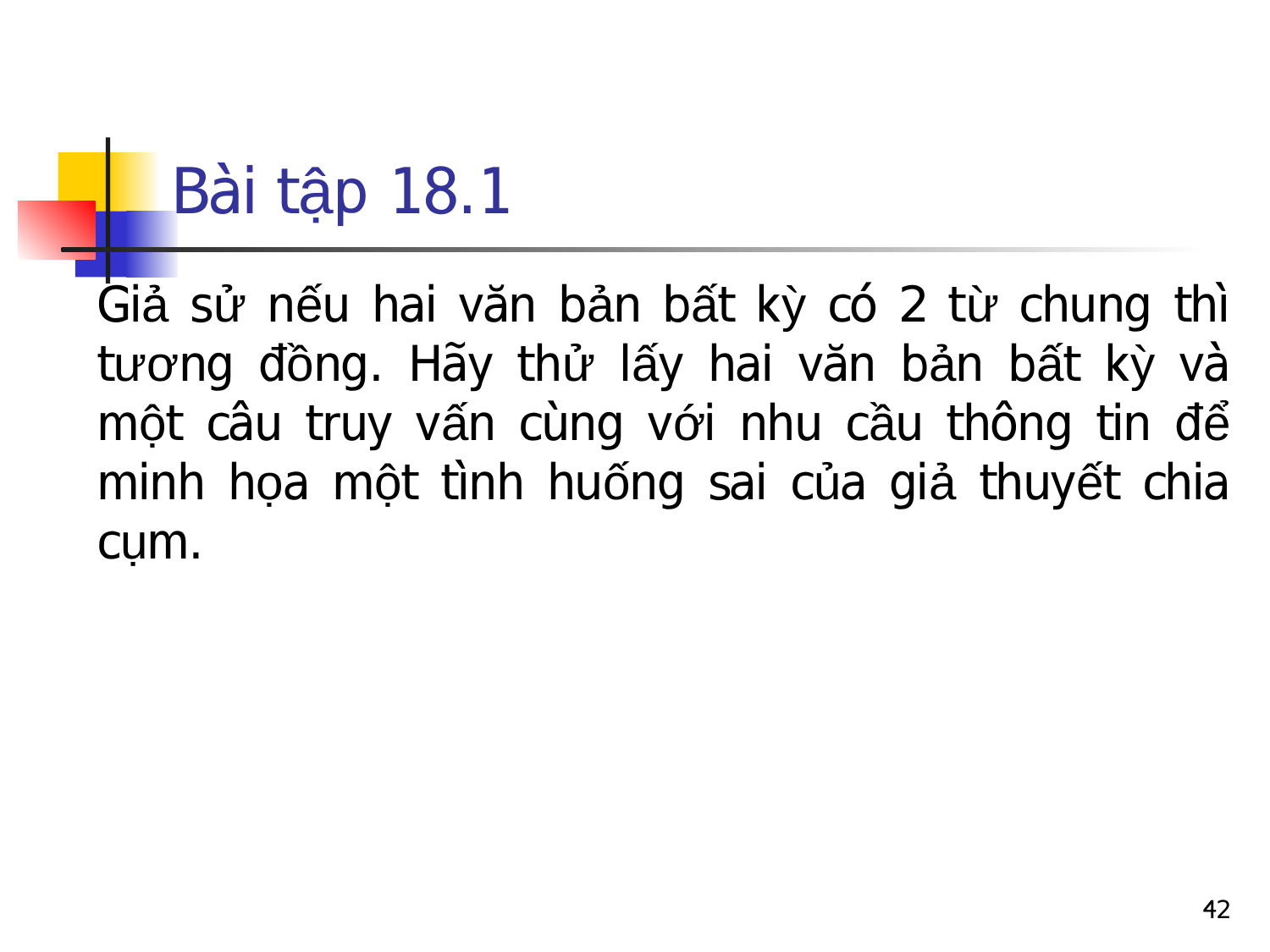

# Bài tập 18.1
Giả sử nếu hai văn bản bất kỳ có 2 từ chung thì tương đồng. Hãy thử lấy hai văn bản bất kỳ và một câu truy vấn cùng với nhu cầu thông tin để minh họa một tình huống sai của giả thuyết chia cụm.
42